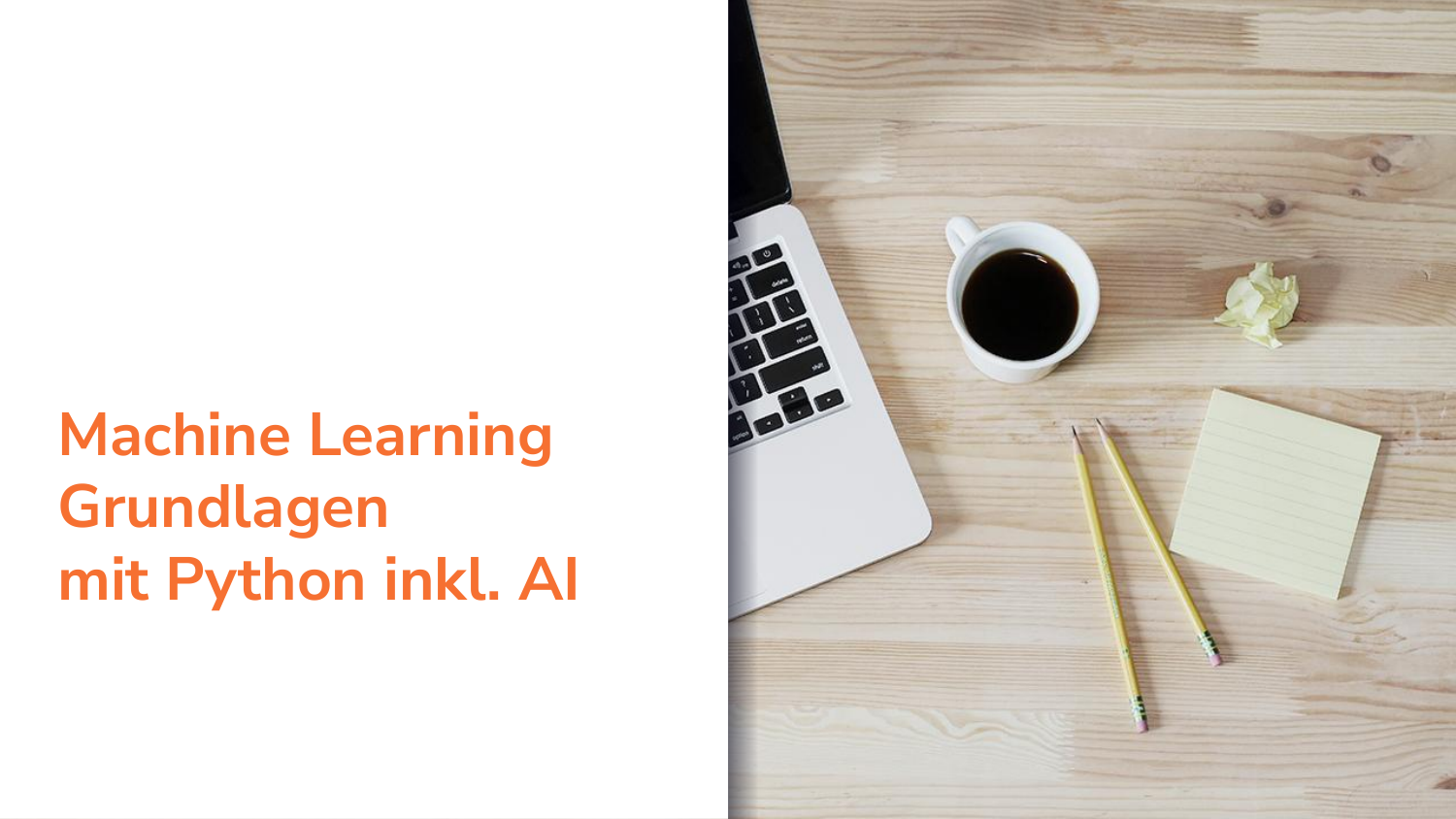

# Machine Learning Grundlagen mit Python inkl. AI